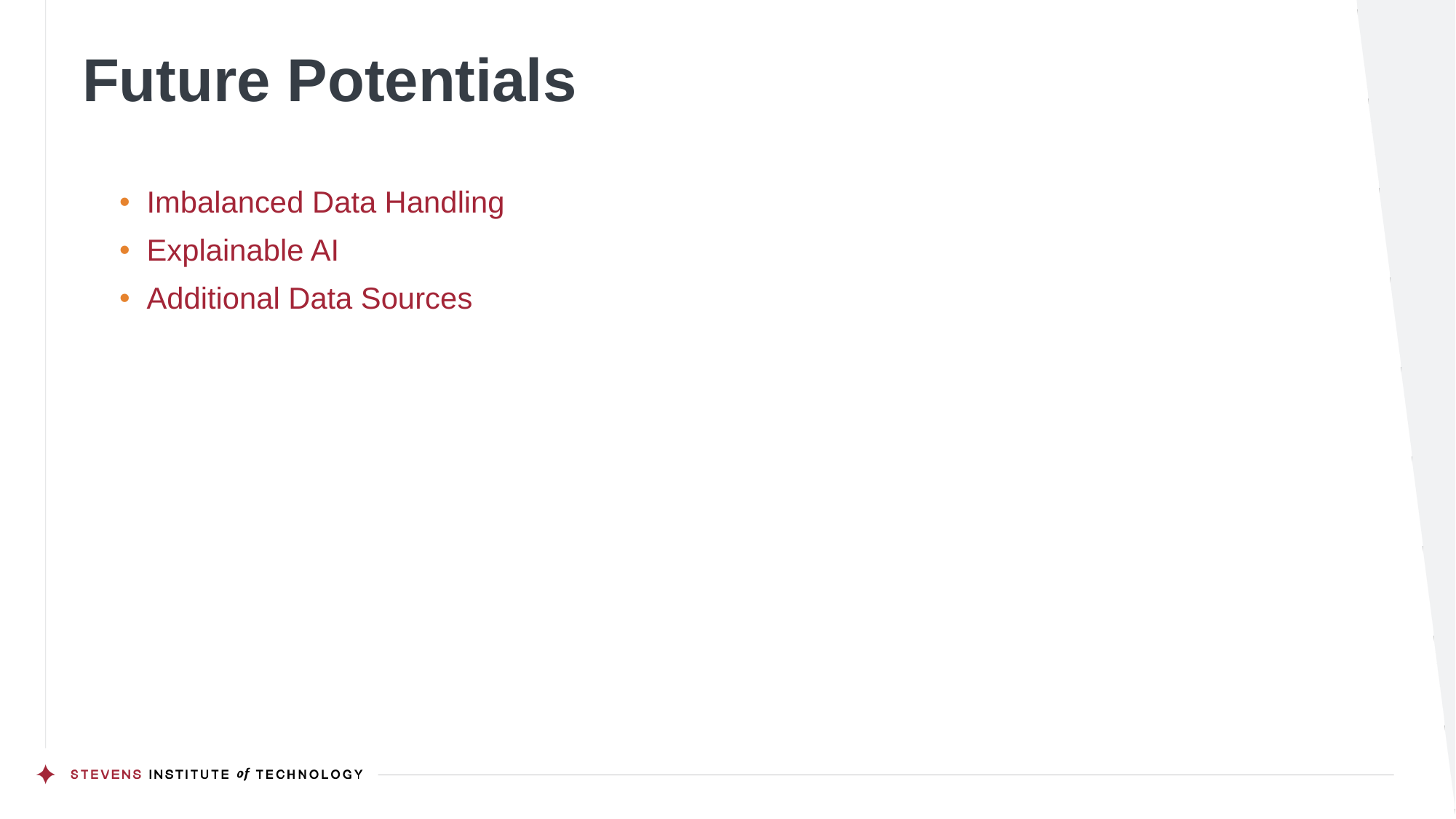

# Future Potentials
Imbalanced Data Handling
Explainable AI
Additional Data Sources